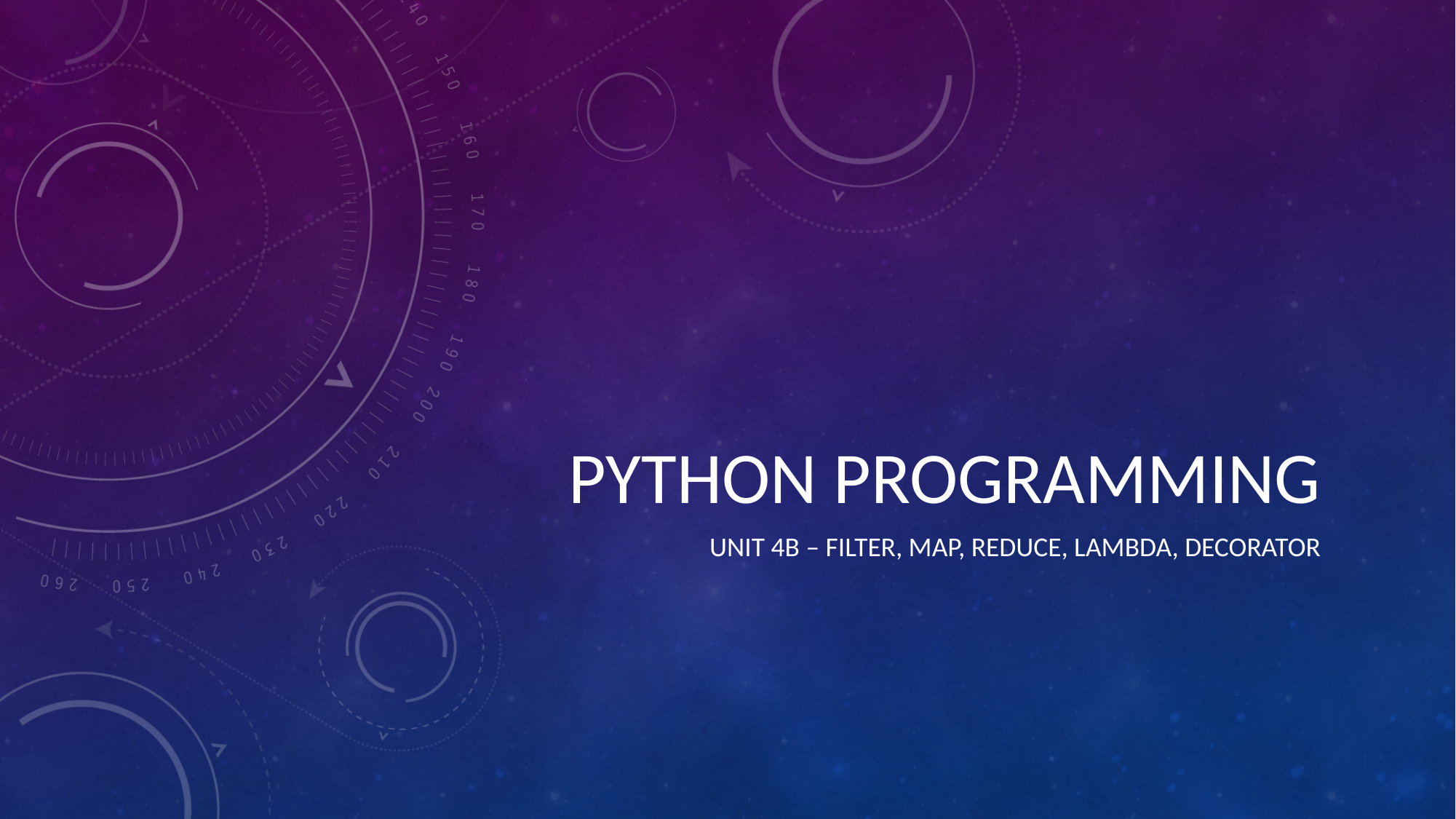

# Python programming
unit 4B – filter, map, reduce, lambda, decorator